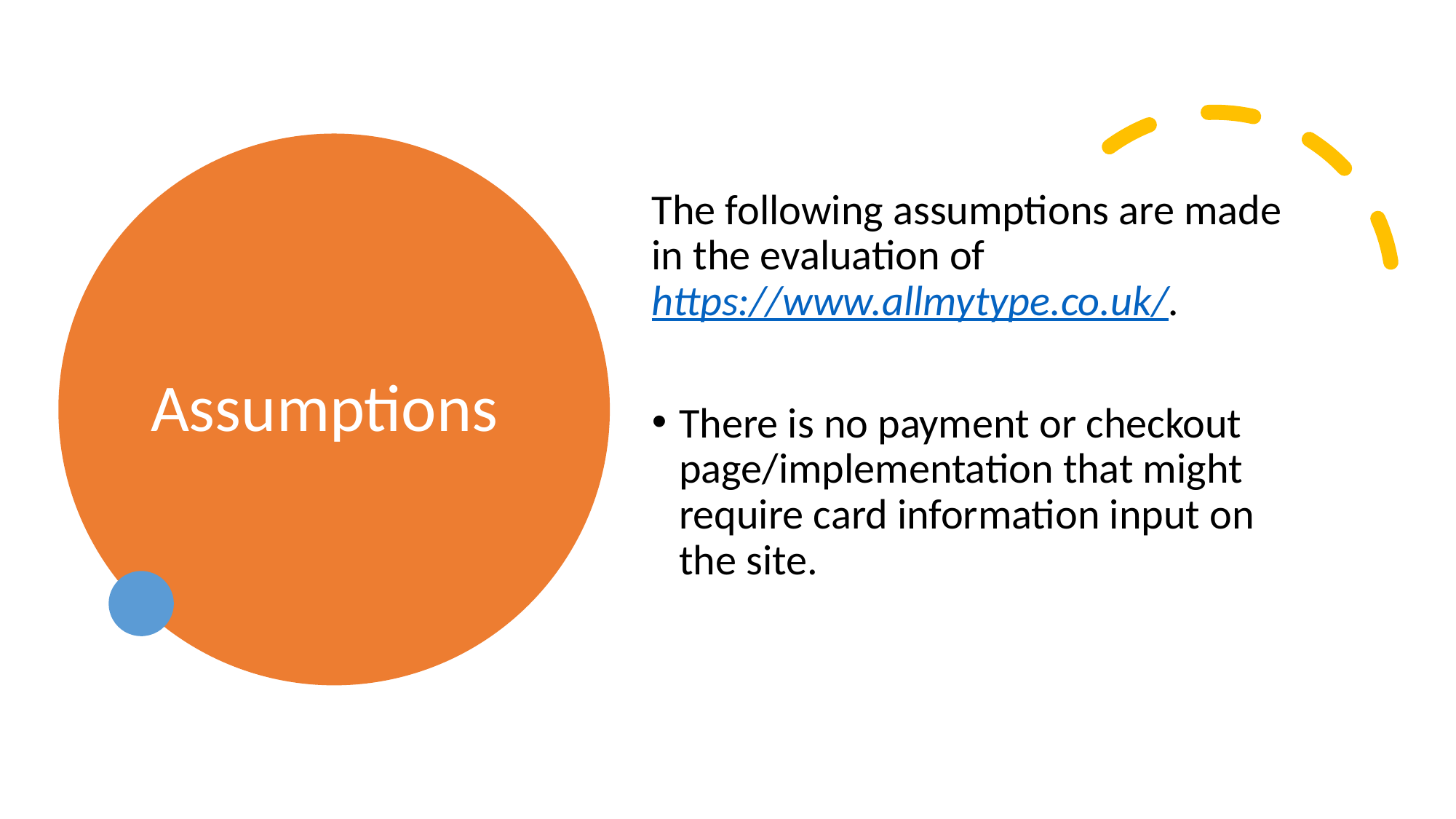

# Assumptions
The following assumptions are made in the evaluation of https://www.allmytype.co.uk/.

There is no payment or checkout page/implementation that might require card information input on the site.